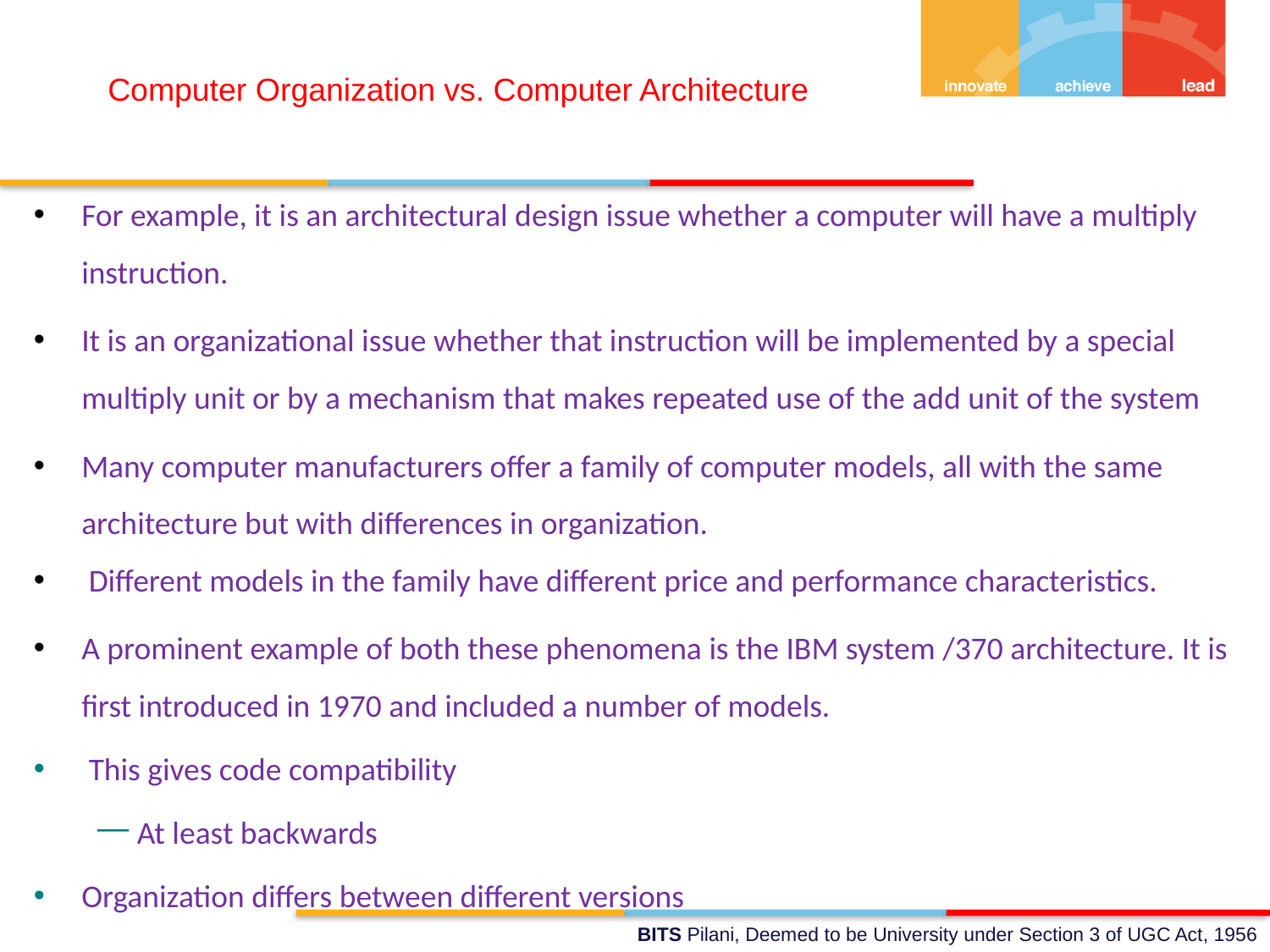

Computer Organization vs. Computer Architecture
For example, it is an architectural design issue whether a computer will have a multiply instruction.
It is an organizational issue whether that instruction will be implemented by a special multiply unit or by a mechanism that makes repeated use of the add unit of the system
Many computer manufacturers offer a family of computer models, all with the same architecture but with differences in organization.
 Different models in the family have different price and performance characteristics.
A prominent example of both these phenomena is the IBM system /370 architecture. It is first introduced in 1970 and included a number of models.
 This gives code compatibility
At least backwards
Organization differs between different versions